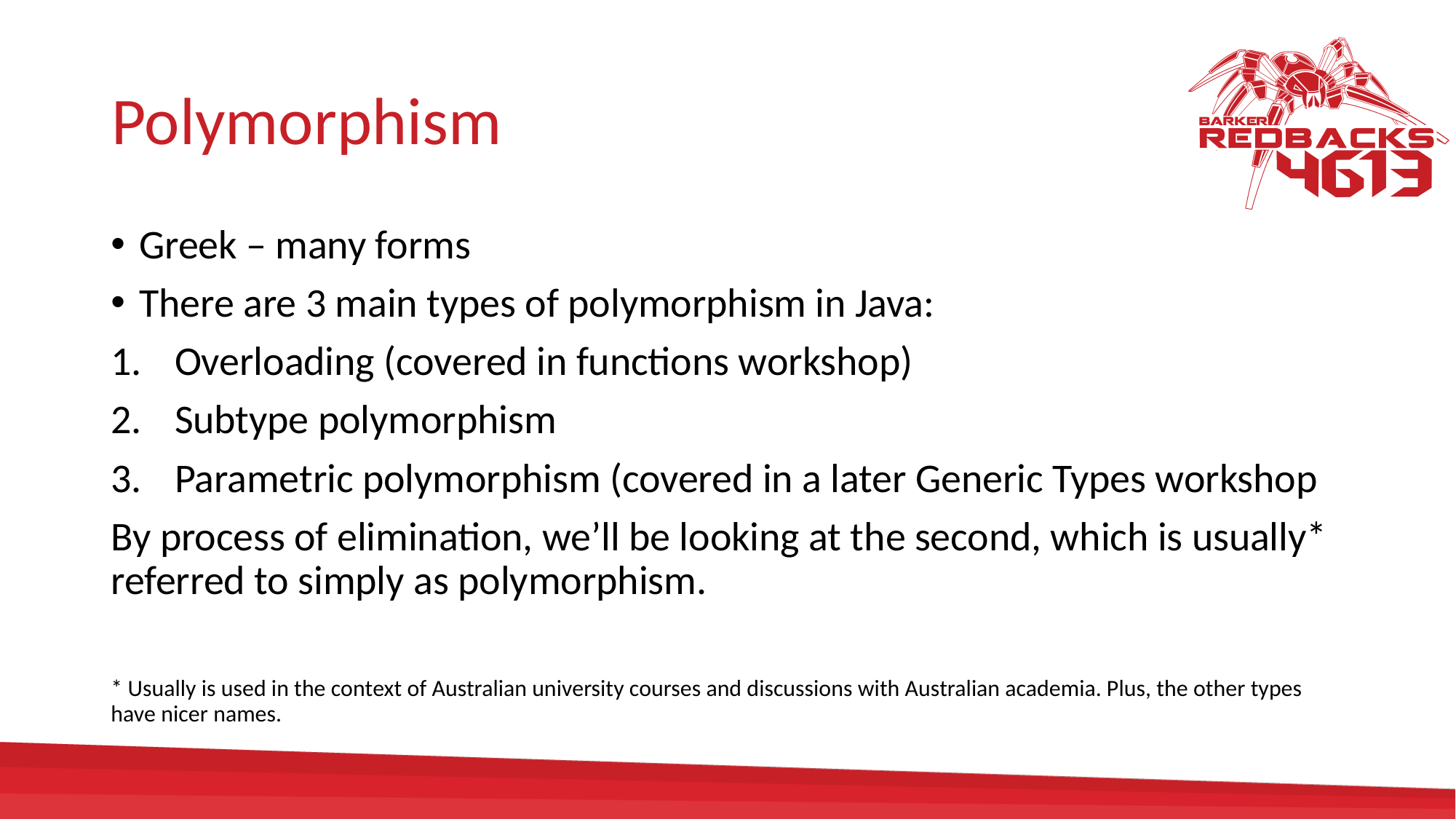

# Polymorphism
Greek – many forms
There are 3 main types of polymorphism in Java:
Overloading (covered in functions workshop)
Subtype polymorphism
Parametric polymorphism (covered in a later Generic Types workshop
By process of elimination, we’ll be looking at the second, which is usually* referred to simply as polymorphism.

* Usually is used in the context of Australian university courses and discussions with Australian academia. Plus, the other types have nicer names.